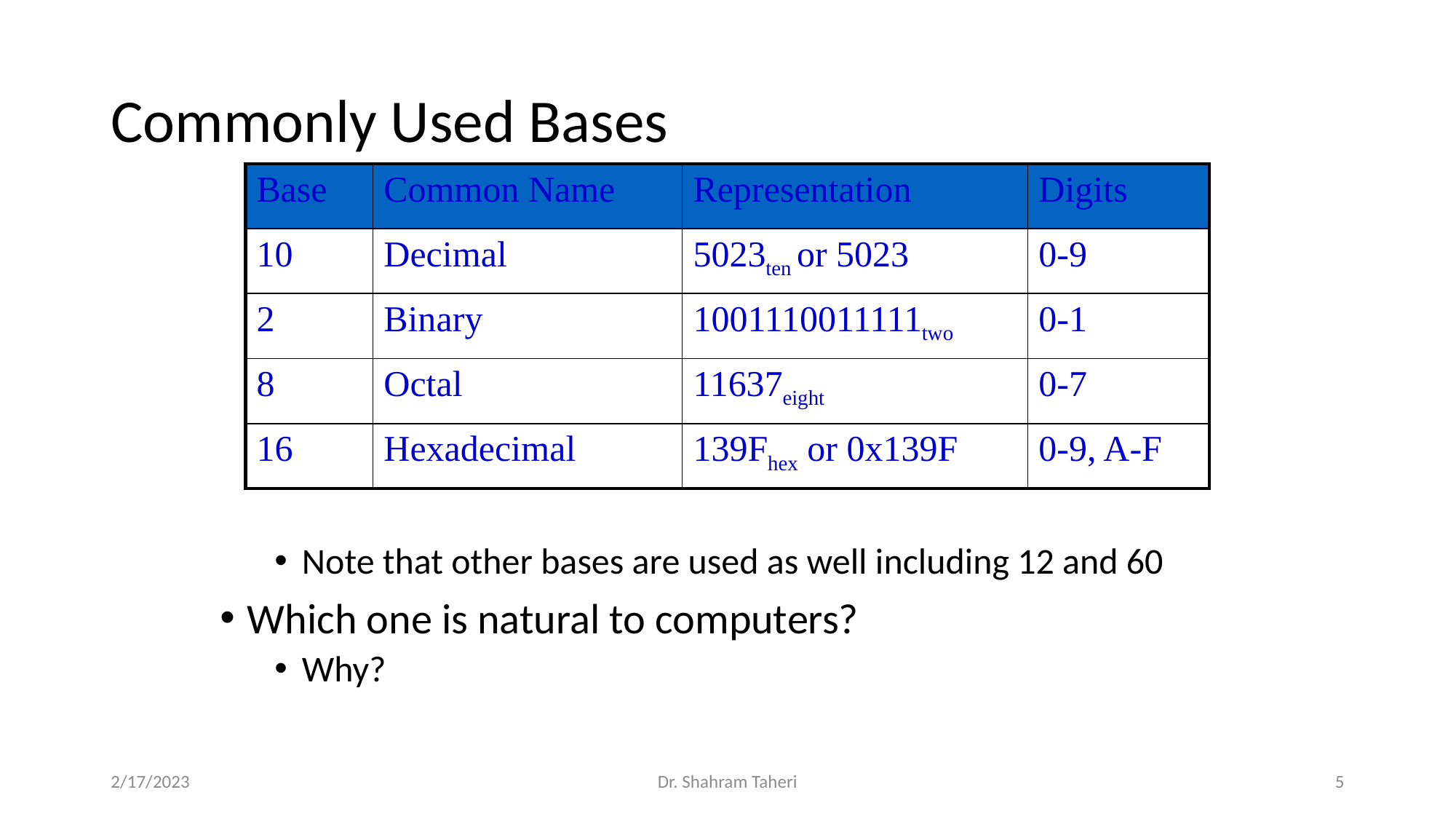

# Commonly Used Bases
| Base | Common Name | Representation | Digits |
| --- | --- | --- | --- |
| 10 | Decimal | 5023ten or 5023 | 0-9 |
| 2 | Binary | 1001110011111two | 0-1 |
| 8 | Octal | 11637eight | 0-7 |
| 16 | Hexadecimal | 139Fhex or 0x139F | 0-9, A-F |
Note that other bases are used as well including 12 and 60
Which one is natural to computers?
Why?
2/17/2023
Dr. Shahram Taheri
5